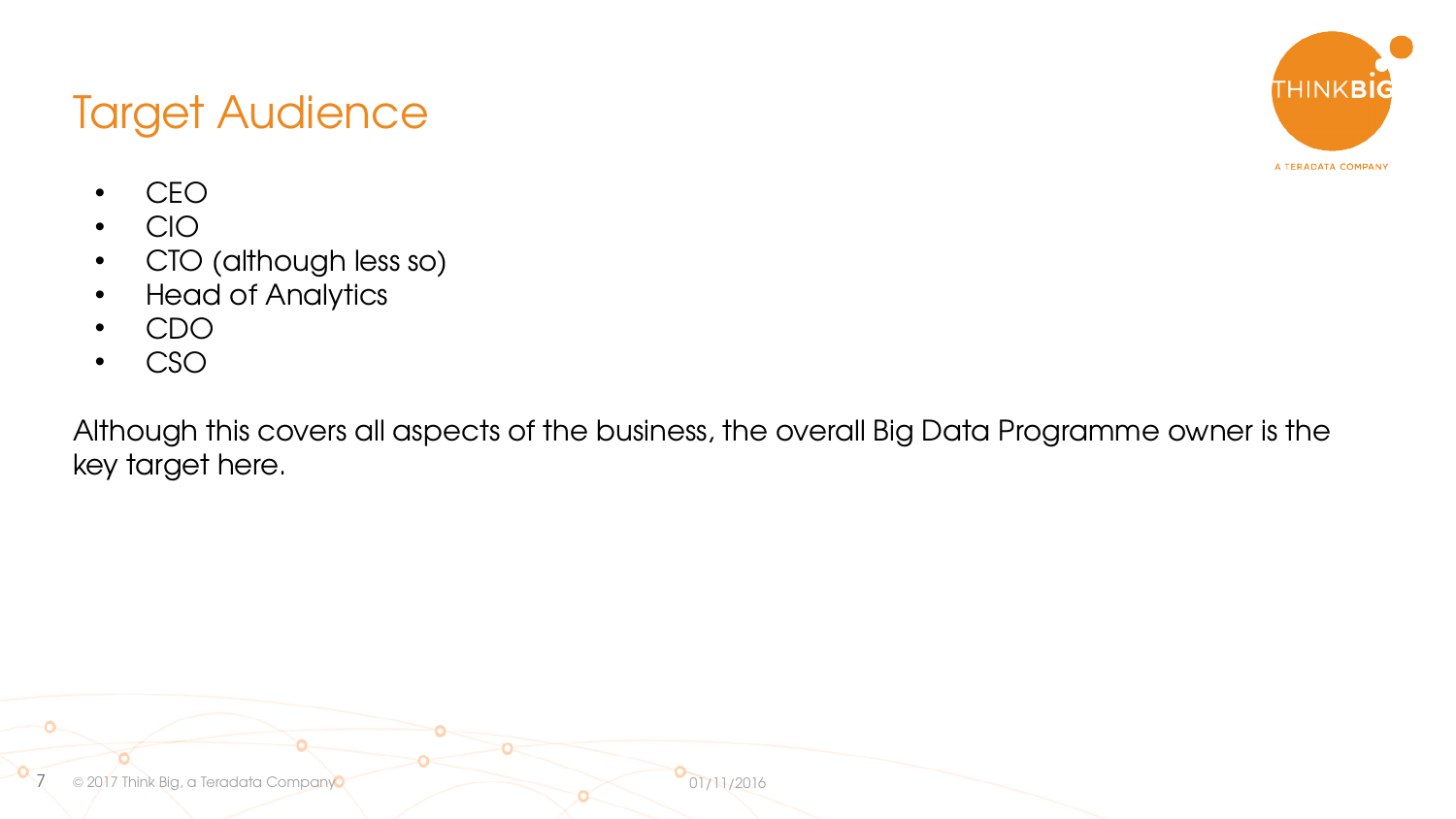

# Target Audience
CEO
CIO
CTO (although less so)
Head of Analytics
CDO
CSO

Although this covers all aspects of the business, the overall Big Data Programme owner is the key target here.

© 2017 Think Big, a Teradata Company
01/11/2016